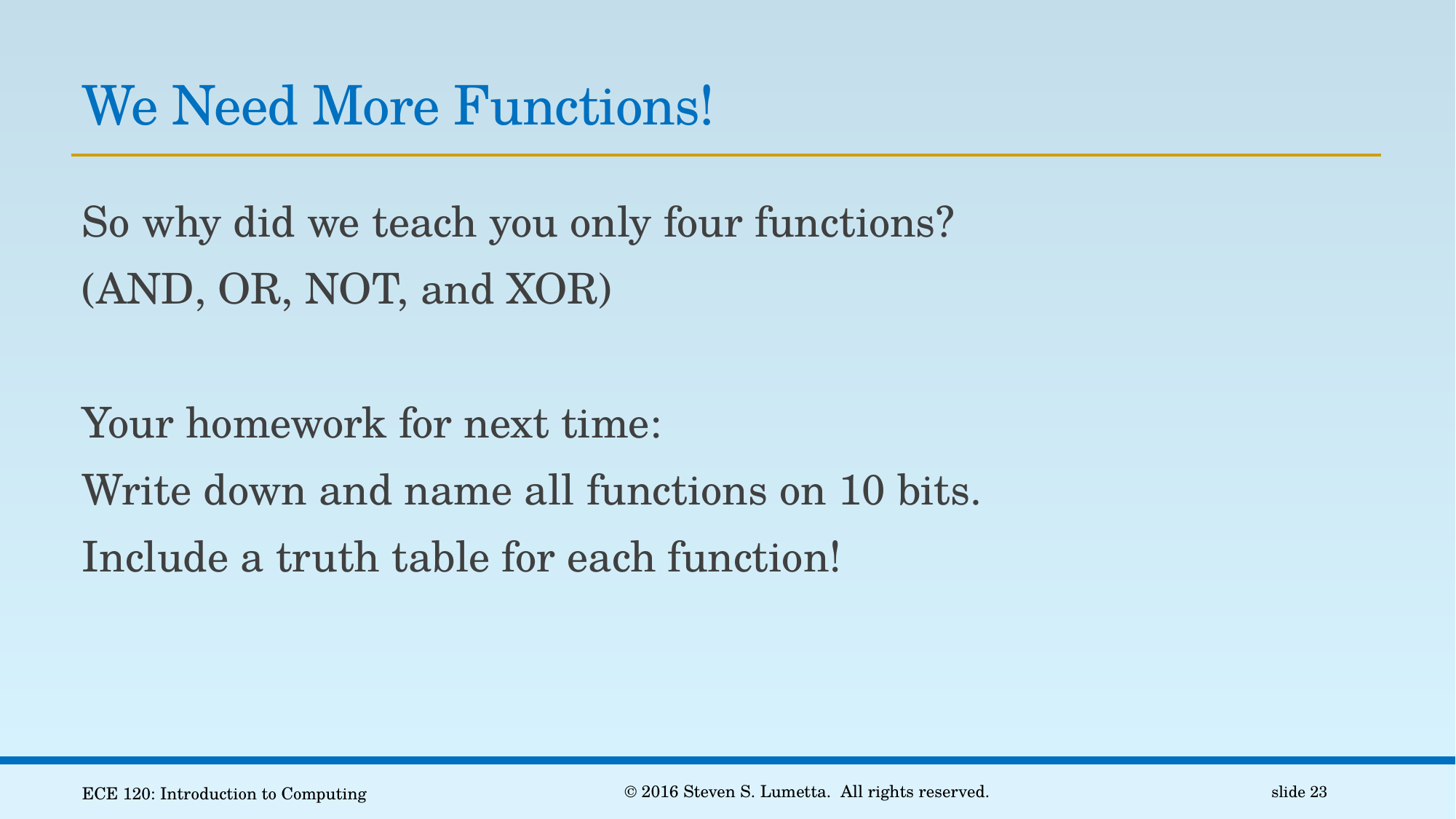

# We Need More Functions!
So why did we teach you only four functions?
(AND, OR, NOT, and XOR)

Your homework for next time:
Write down and name all functions on 10 bits.
Include a truth table for each function!

ECE 120: Introduction to Computing
© 2016 Steven S. Lumetta.  All rights reserved.
slide 23